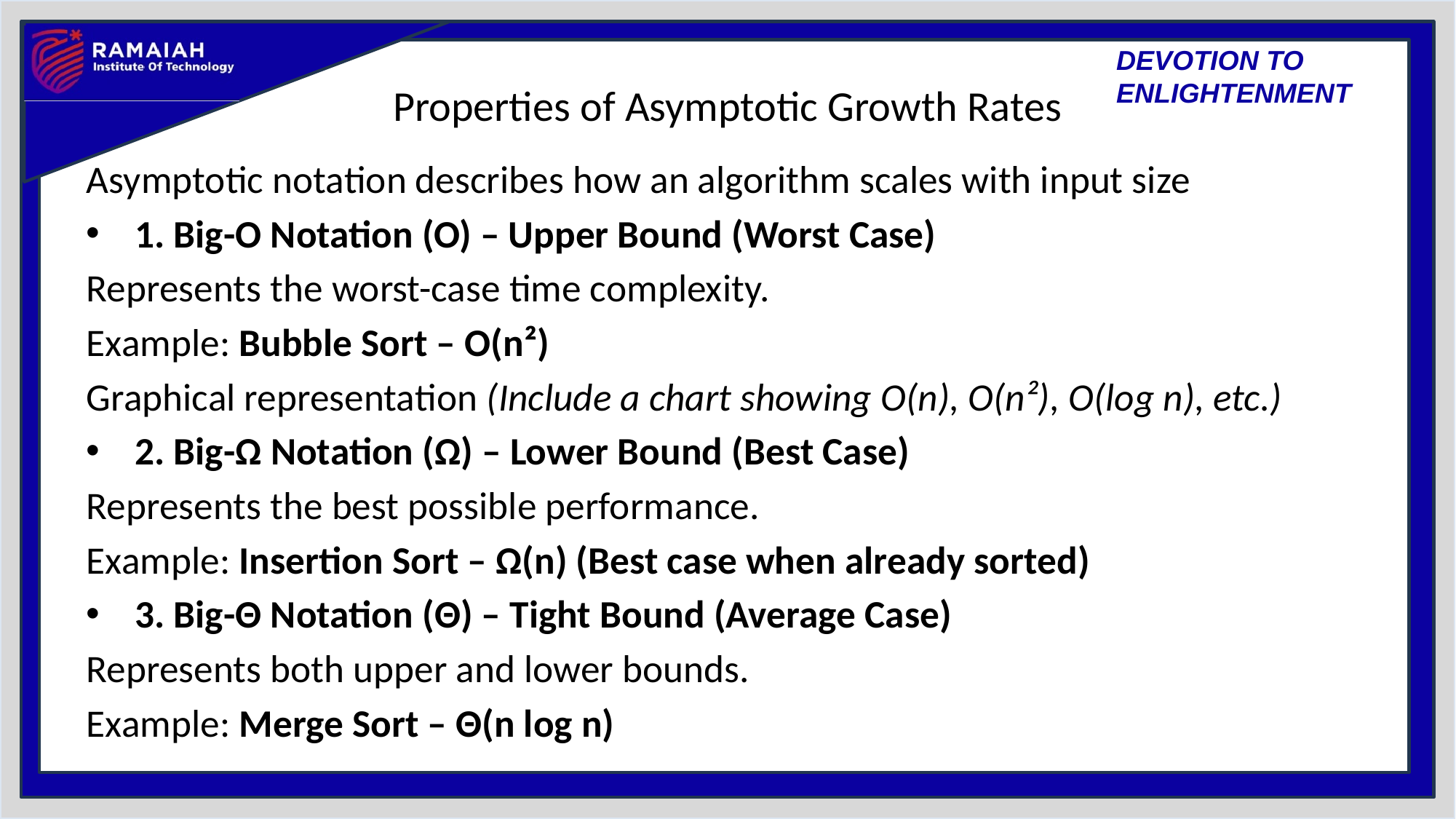

# Properties of Asymptotic Growth Rates
Asymptotic notation describes how an algorithm scales with input size
1. Big-O Notation (O) – Upper Bound (Worst Case)
Represents the worst-case time complexity.
Example: Bubble Sort – O(n²)
Graphical representation (Include a chart showing O(n), O(n²), O(log n), etc.)
2. Big-Ω Notation (Ω) – Lower Bound (Best Case)
Represents the best possible performance.
Example: Insertion Sort – Ω(n) (Best case when already sorted)
3. Big-Θ Notation (Θ) – Tight Bound (Average Case)
Represents both upper and lower bounds.
Example: Merge Sort – Θ(n log n)